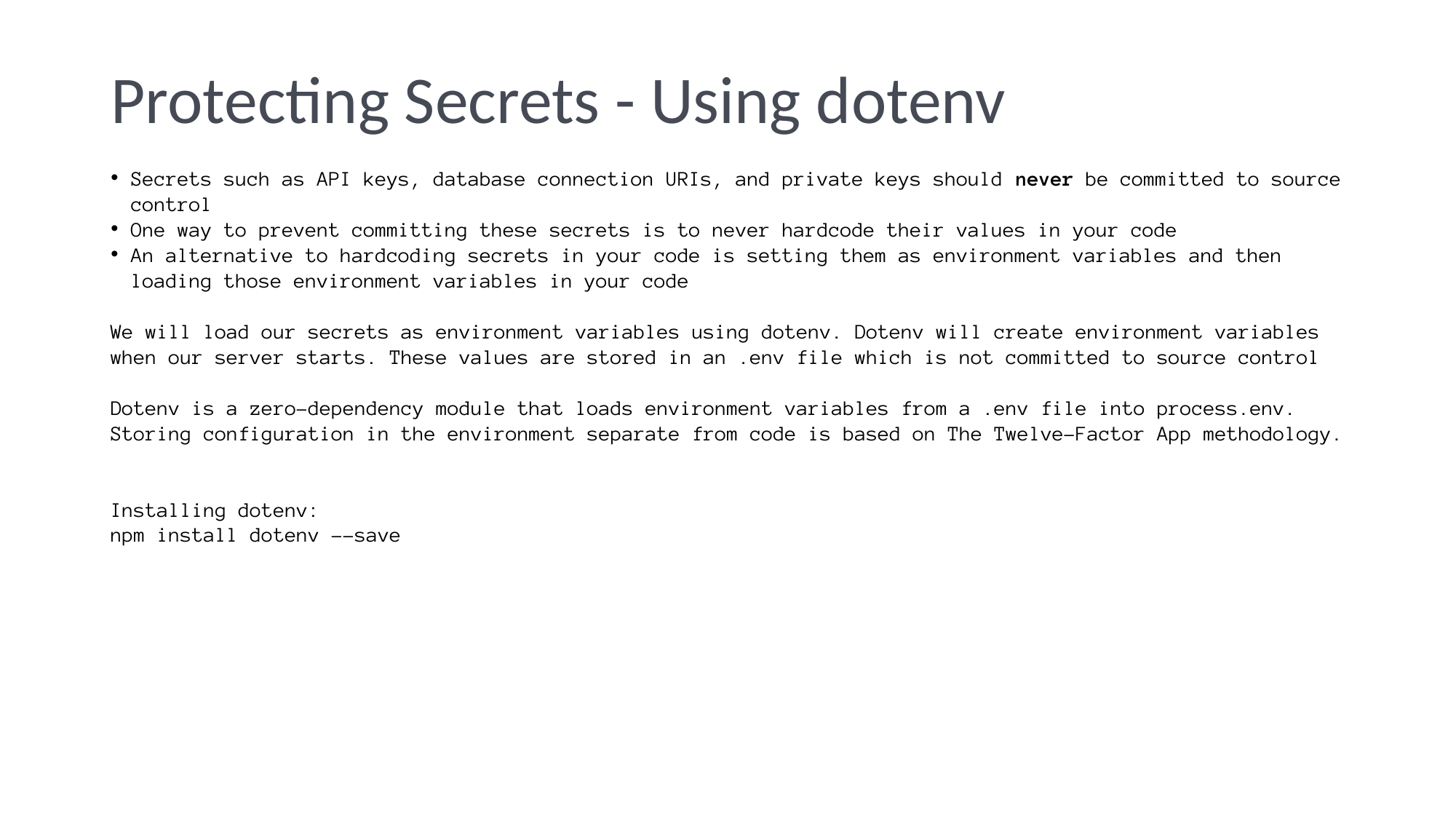

# Protecting Secrets - Using dotenv
Secrets such as API keys, database connection URIs, and private keys should never be committed to source control
One way to prevent committing these secrets is to never hardcode their values in your code
An alternative to hardcoding secrets in your code is setting them as environment variables and then loading those environment variables in your code

We will load our secrets as environment variables using dotenv. Dotenv will create environment variables when our server starts. These values are stored in an .env file which is not committed to source control

Dotenv is a zero-dependency module that loads environment variables from a .env file into process.env. Storing configuration in the environment separate from code is based on The Twelve-Factor App methodology.

Installing dotenv:
npm install dotenv --save